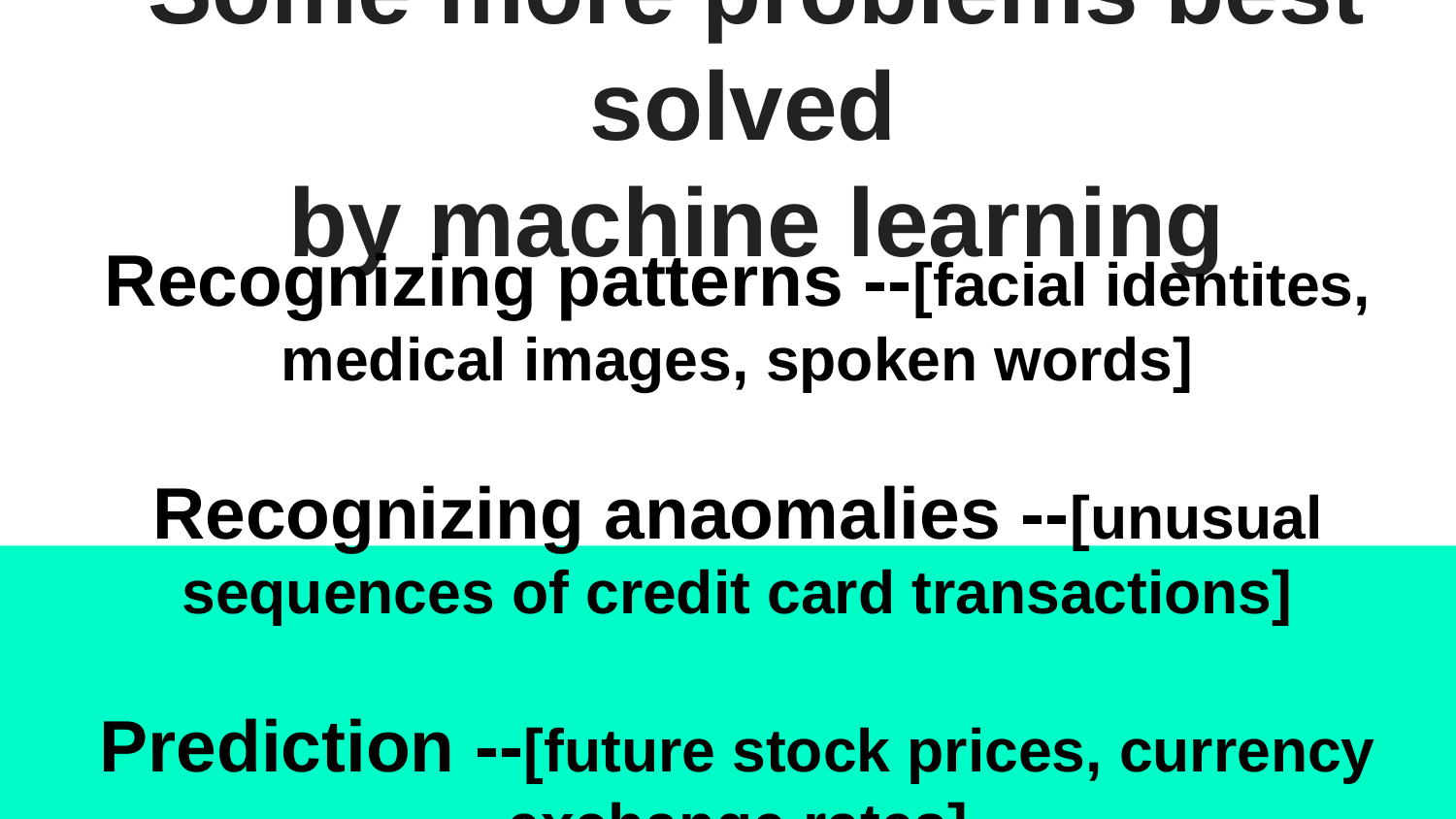

# Some more problems best solved
by machine learning
Recognizing patterns --[facial identites, medical images, spoken words]

Recognizing anaomalies --[unusual sequences of credit card transactions]

Prediction --[future stock prices, currency exchange rates]